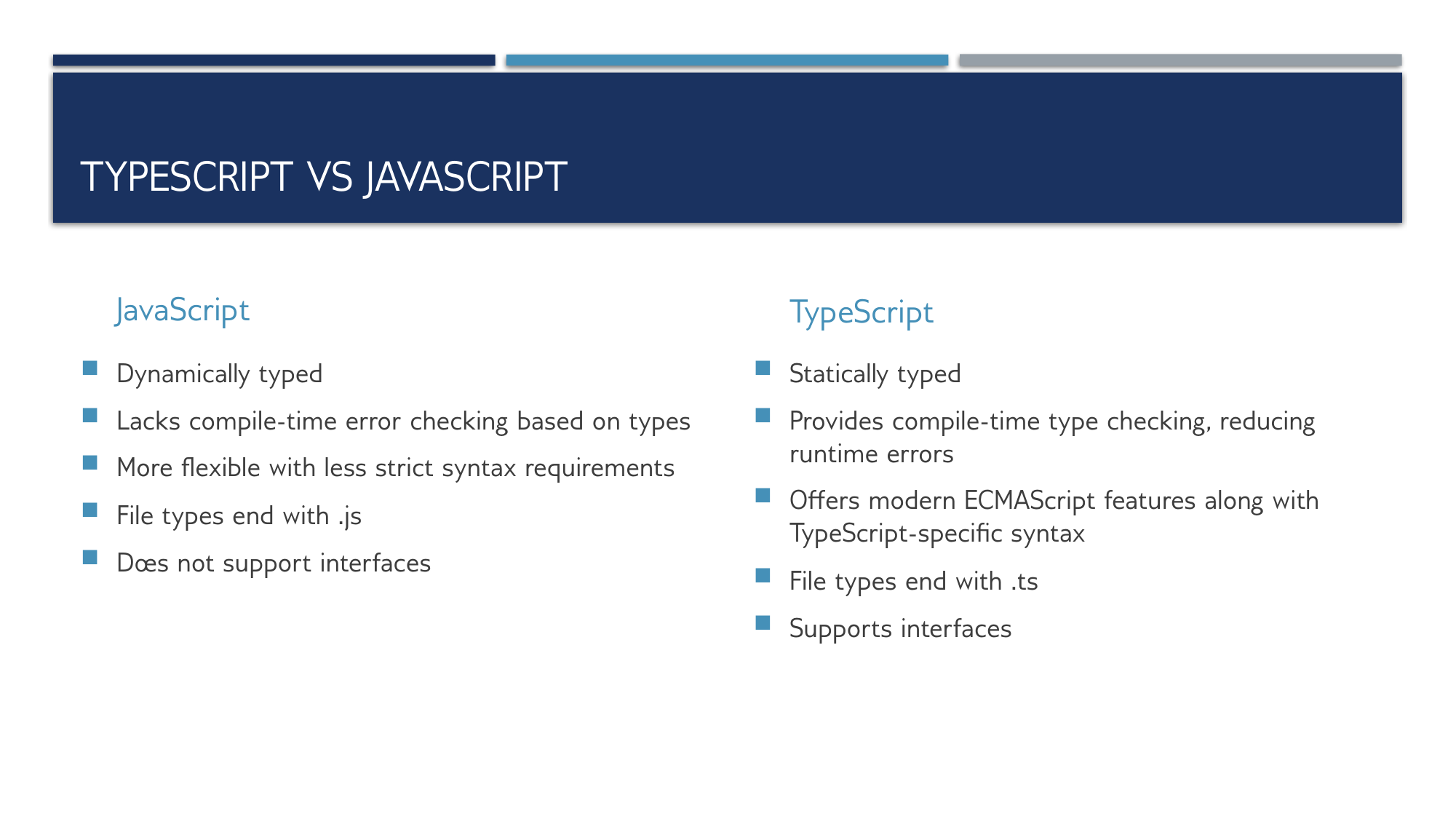

# TypeScript vs JavaScript
JavaScript
TypeScript
Dynamically typed
Lacks compile-time error checking based on types
More flexible with less strict syntax requirements
File types end with .js
Does not support interfaces
Statically typed
Provides compile-time type checking, reducing runtime errors
Offers modern ECMAScript features along with TypeScript-specific syntax
File types end with .ts
Supports interfaces